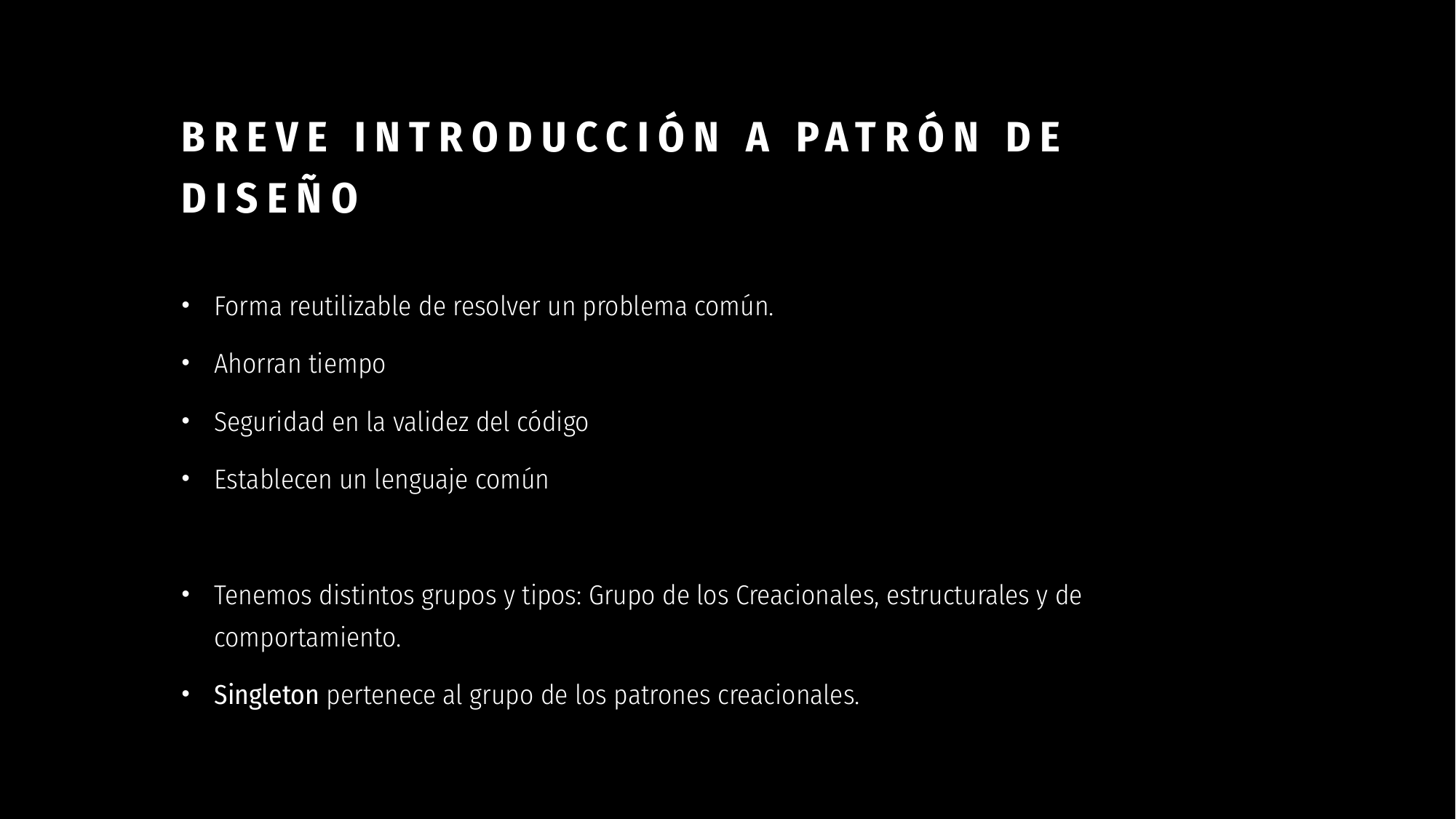

# Breve Introducción a patrón de diseño
Forma reutilizable de resolver un problema común.
Ahorran tiempo
Seguridad en la validez del código
Establecen un lenguaje común

Tenemos distintos grupos y tipos: Grupo de los Creacionales, estructurales y de comportamiento.
Singleton pertenece al grupo de los patrones creacionales.